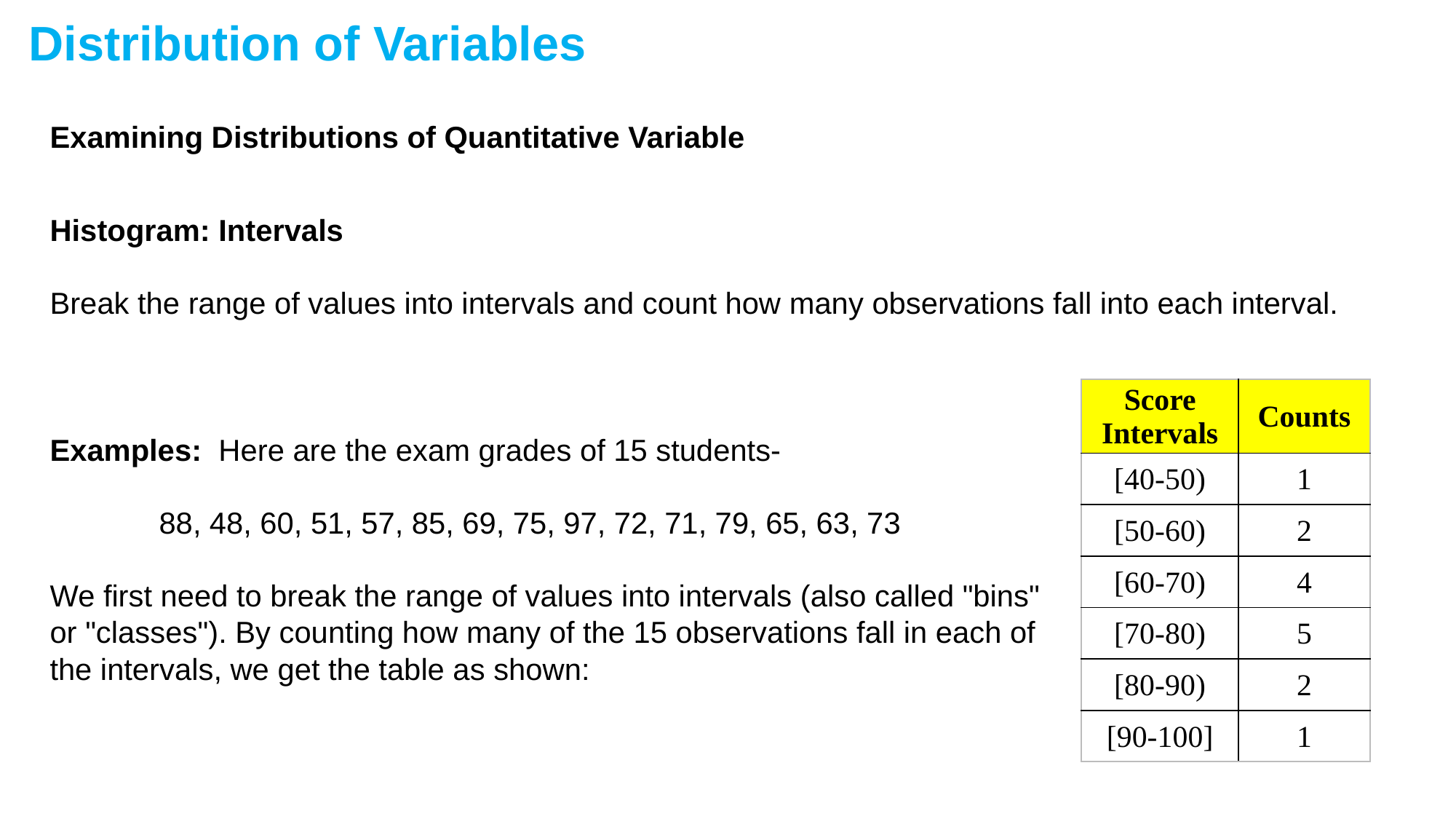

Distribution of Variables
Examining Distributions of Quantitative Variable
Histogram: Intervals

Break the range of values into intervals and count how many observations fall into each interval.
| Score Intervals | Counts |
| --- | --- |
| [40-50) | 1 |
| [50-60) | 2 |
| [60-70) | 4 |
| [70-80) | 5 |
| [80-90) | 2 |
| [90-100] | 1 |
Examples:  Here are the exam grades of 15 students-

	88, 48, 60, 51, 57, 85, 69, 75, 97, 72, 71, 79, 65, 63, 73

We first need to break the range of values into intervals (also called "bins" or "classes"). By counting how many of the 15 observations fall in each of the intervals, we get the table as shown: